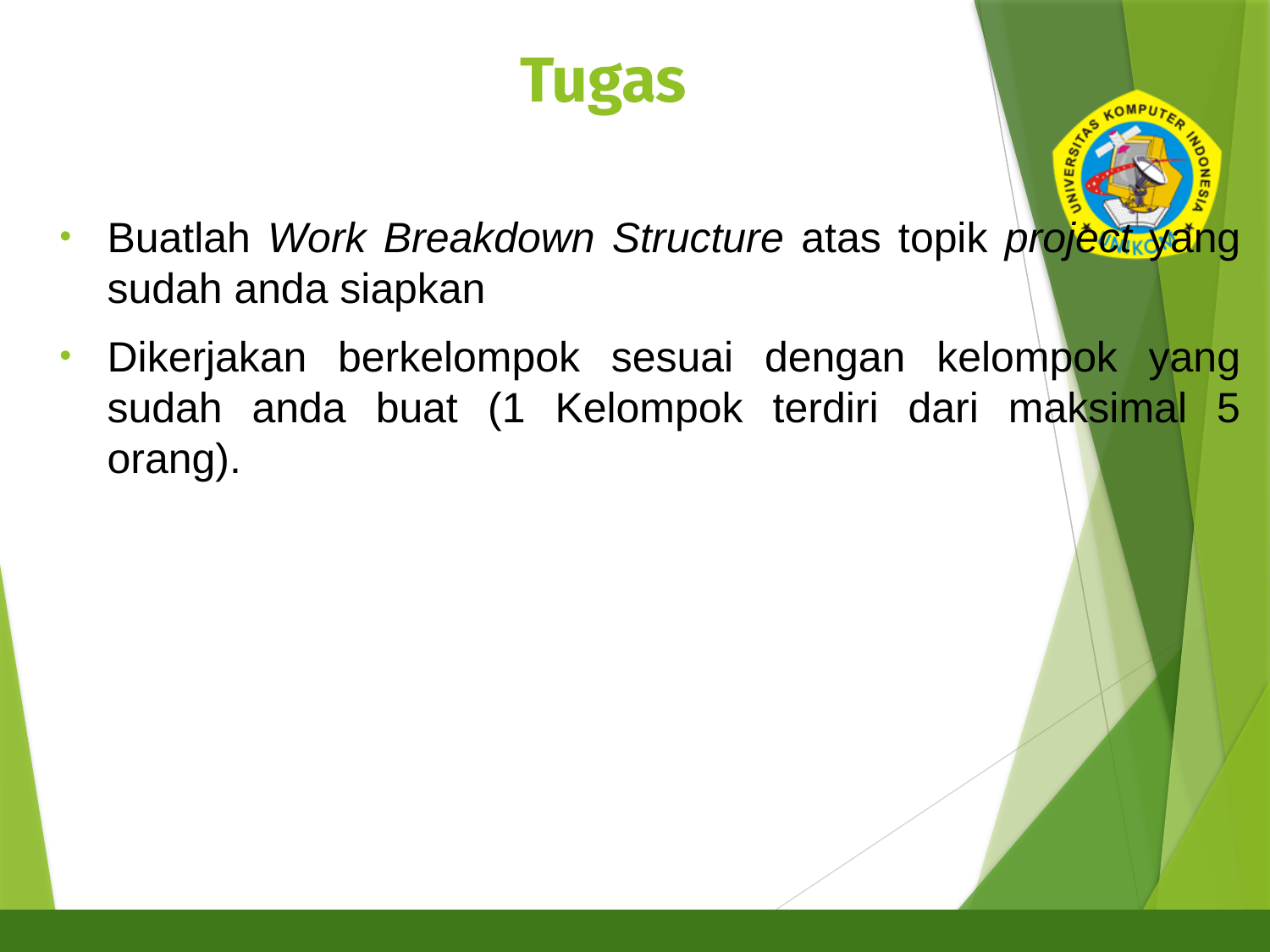

# Tugas
19
Buatlah Work Breakdown Structure atas topik project yang sudah anda siapkan
Dikerjakan berkelompok sesuai dengan kelompok yang sudah anda buat (1 Kelompok terdiri dari maksimal 5 orang).